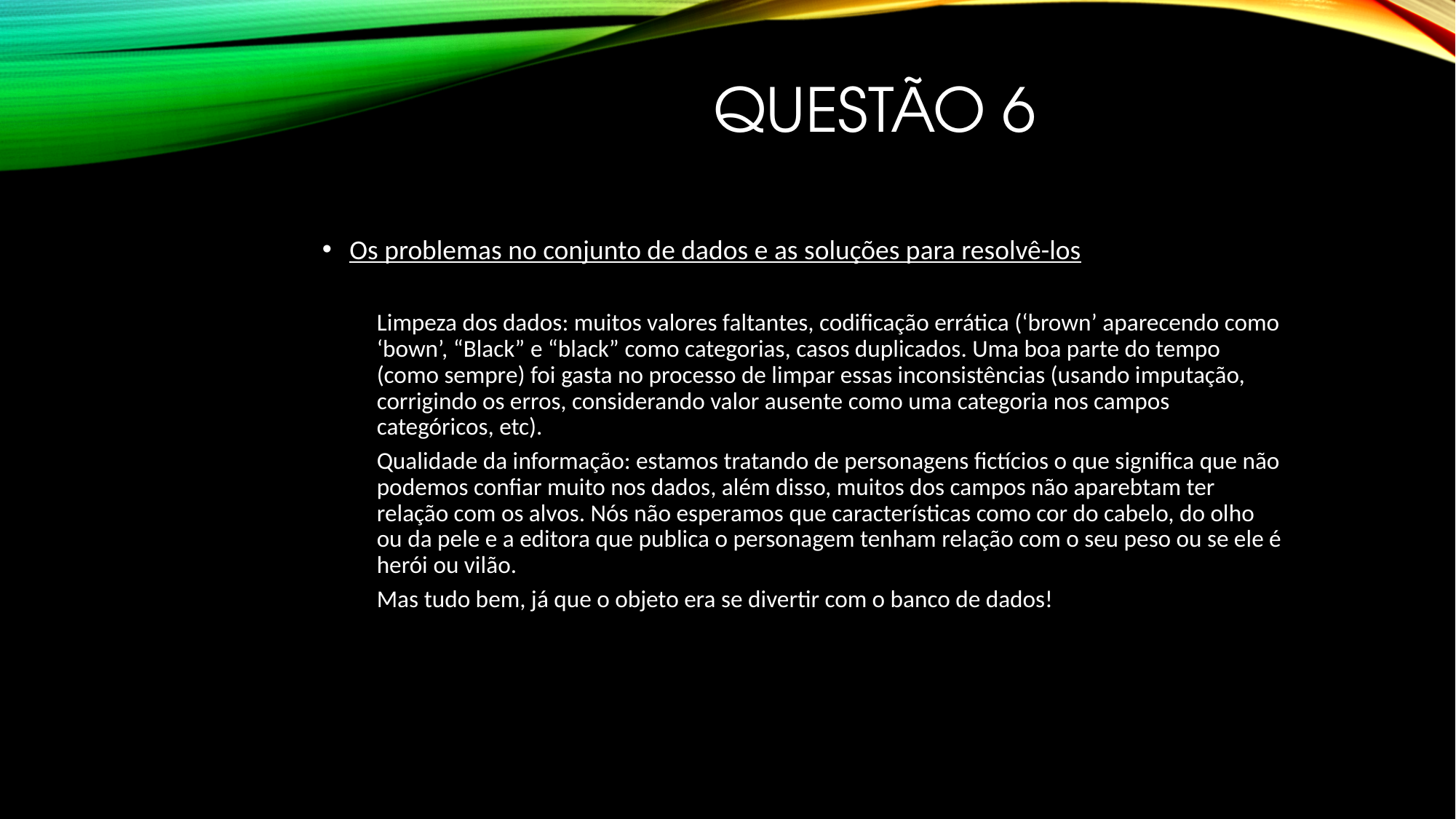

# QuestÃO 6

Os problemas no conjunto de dados e as soluções para resolvê-los

Limpeza dos dados: muitos valores faltantes, codificação errática (‘brown’ aparecendo como ‘bown’, “Black” e “black” como categorias, casos duplicados. Uma boa parte do tempo (como sempre) foi gasta no processo de limpar essas inconsistências (usando imputação, corrigindo os erros, considerando valor ausente como uma categoria nos campos categóricos, etc).
Qualidade da informação: estamos tratando de personagens fictícios o que significa que não podemos confiar muito nos dados, além disso, muitos dos campos não aparebtam ter relação com os alvos. Nós não esperamos que características como cor do cabelo, do olho ou da pele e a editora que publica o personagem tenham relação com o seu peso ou se ele é herói ou vilão.
Mas tudo bem, já que o objeto era se divertir com o banco de dados!